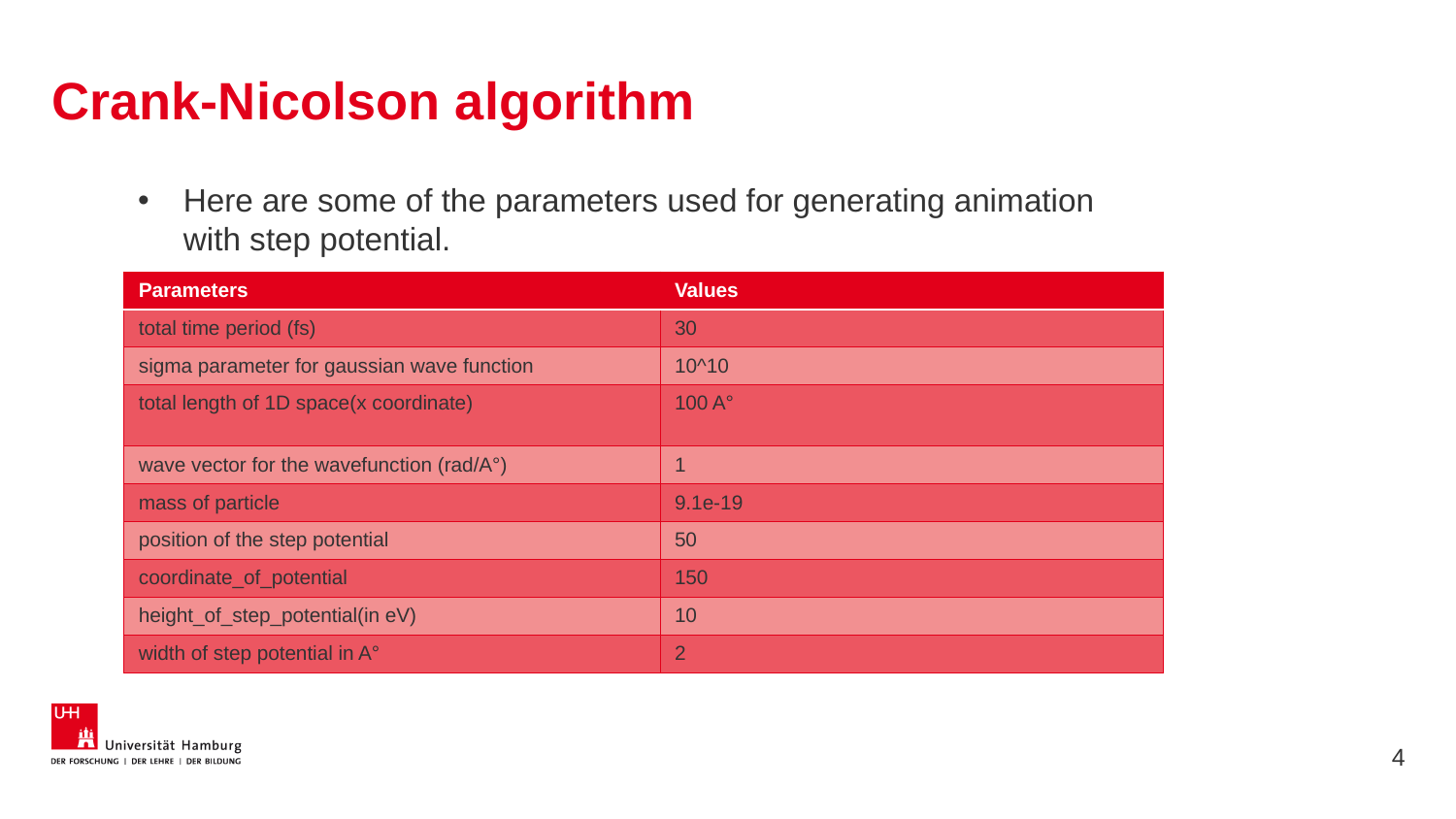

# Crank-Nicolson algorithm
Here are some of the parameters used for generating animation with step potential.
| Parameters | Values |
| --- | --- |
| total time period (fs) | 30 |
| sigma parameter for gaussian wave function | 10^10 |
| total length of 1D space(x coordinate) | 100 A° |
| wave vector for the wavefunction (rad/A°) | 1 |
| mass of particle | 9.1e-19 |
| position of the step potential | 50 |
| coordinate\_of\_potential | 150 |
| height\_of\_step\_potential(in eV) | 10 |
| width of step potential in A° | 2 |
4